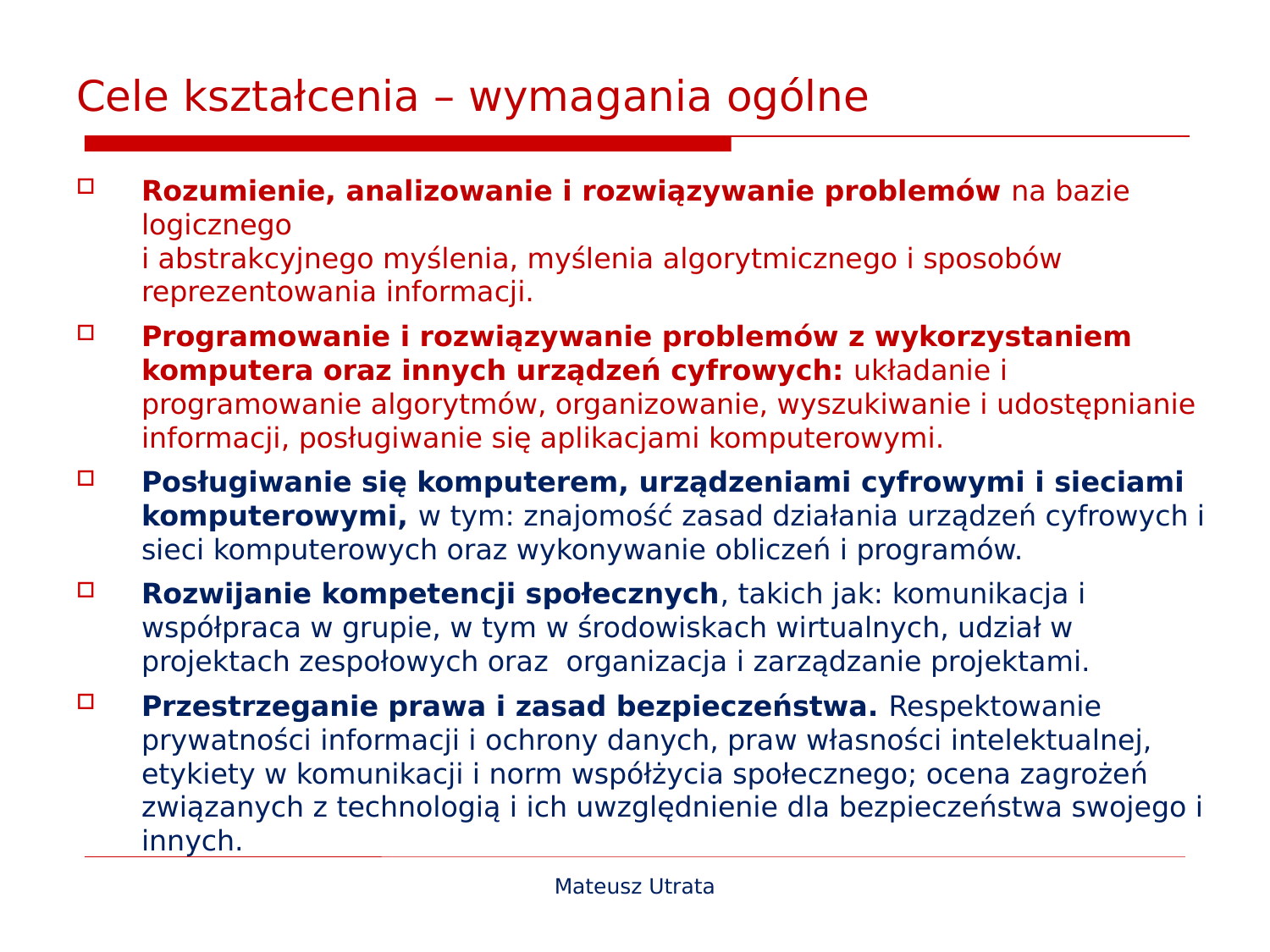

# Cele kształcenia – wymagania ogólne
Rozumienie, analizowanie i rozwiązywanie problemów na bazie logicznego
i abstrakcyjnego myślenia, myślenia algorytmicznego i sposobów reprezentowania informacji.
Programowanie i rozwiązywanie problemów z wykorzystaniem komputera oraz innych urządzeń cyfrowych: układanie i programowanie algorytmów, organizowanie, wyszukiwanie i udostępnianie informacji, posługiwanie się aplikacjami komputerowymi.
Posługiwanie się komputerem, urządzeniami cyfrowymi i sieciami komputerowymi, w tym: znajomość zasad działania urządzeń cyfrowych i sieci komputerowych oraz wykonywanie obliczeń i programów.
Rozwijanie kompetencji społecznych, takich jak: komunikacja i współpraca w grupie, w tym w środowiskach wirtualnych, udział w projektach zespołowych oraz  organizacja i zarządzanie projektami.
Przestrzeganie prawa i zasad bezpieczeństwa. Respektowanie prywatności informacji i ochrony danych, praw własności intelektualnej, etykiety w komunikacji i norm współżycia społecznego; ocena zagrożeń związanych z technologią i ich uwzględnienie dla bezpieczeństwa swojego i innych.
Mateusz Utrata